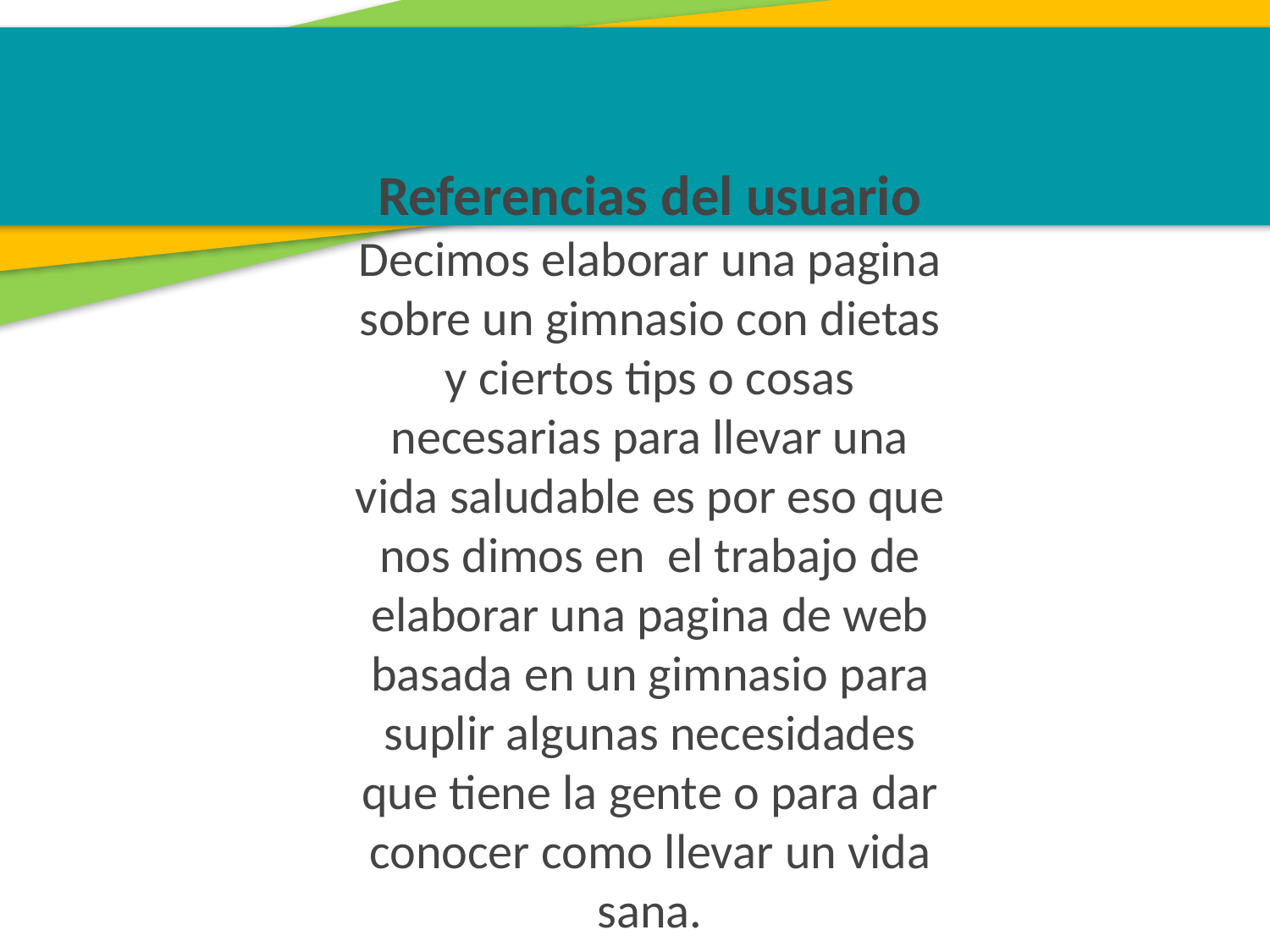

Referencias del usuario
Decimos elaborar una pagina sobre un gimnasio con dietas y ciertos tips o cosas necesarias para llevar una vida saludable es por eso que nos dimos en  el trabajo de elaborar una pagina de web basada en un gimnasio para suplir algunas necesidades que tiene la gente o para dar conocer como llevar un vida sana.